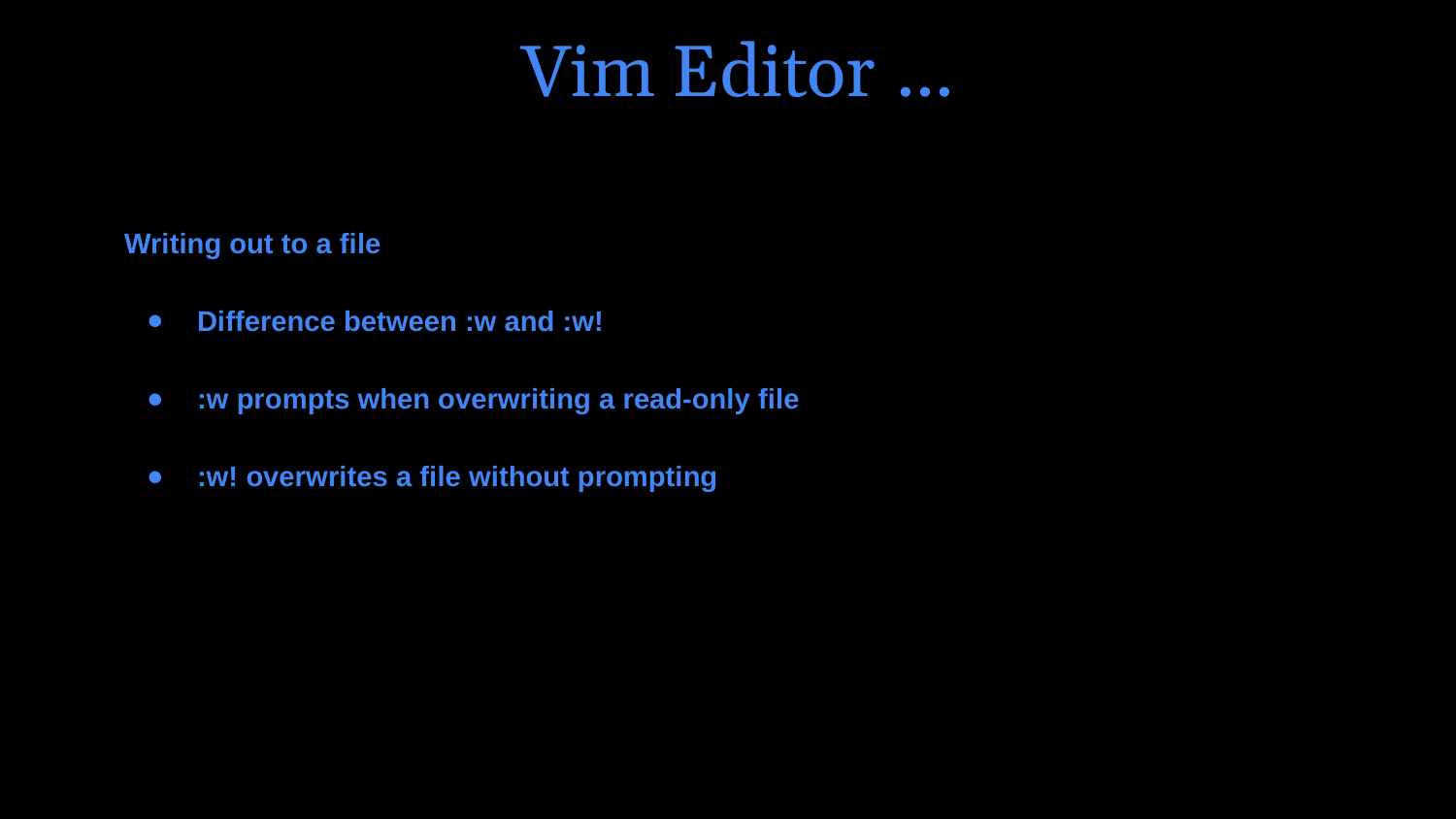

# Vim Editor …

Writing out to a file

Difference between :w and :w!

:w prompts when overwriting a read-only file

:w! overwrites a file without prompting